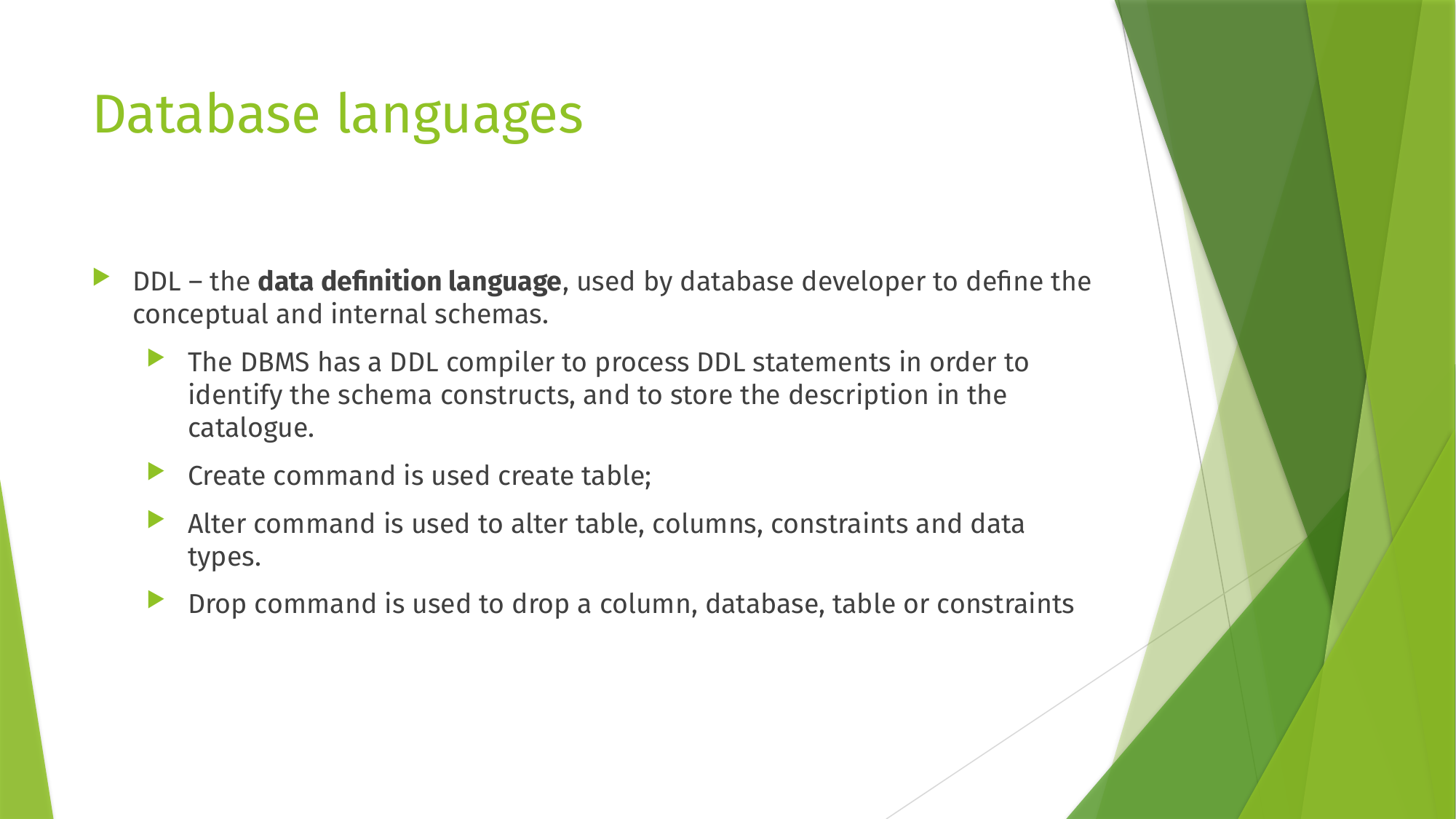

# Database languages
DDL – the data definition language, used by database developer to define the conceptual and internal schemas.
The DBMS has a DDL compiler to process DDL statements in order to identify the schema constructs, and to store the description in the catalogue.
Create command is used create table;
Alter command is used to alter table, columns, constraints and data types.
Drop command is used to drop a column, database, table or constraints